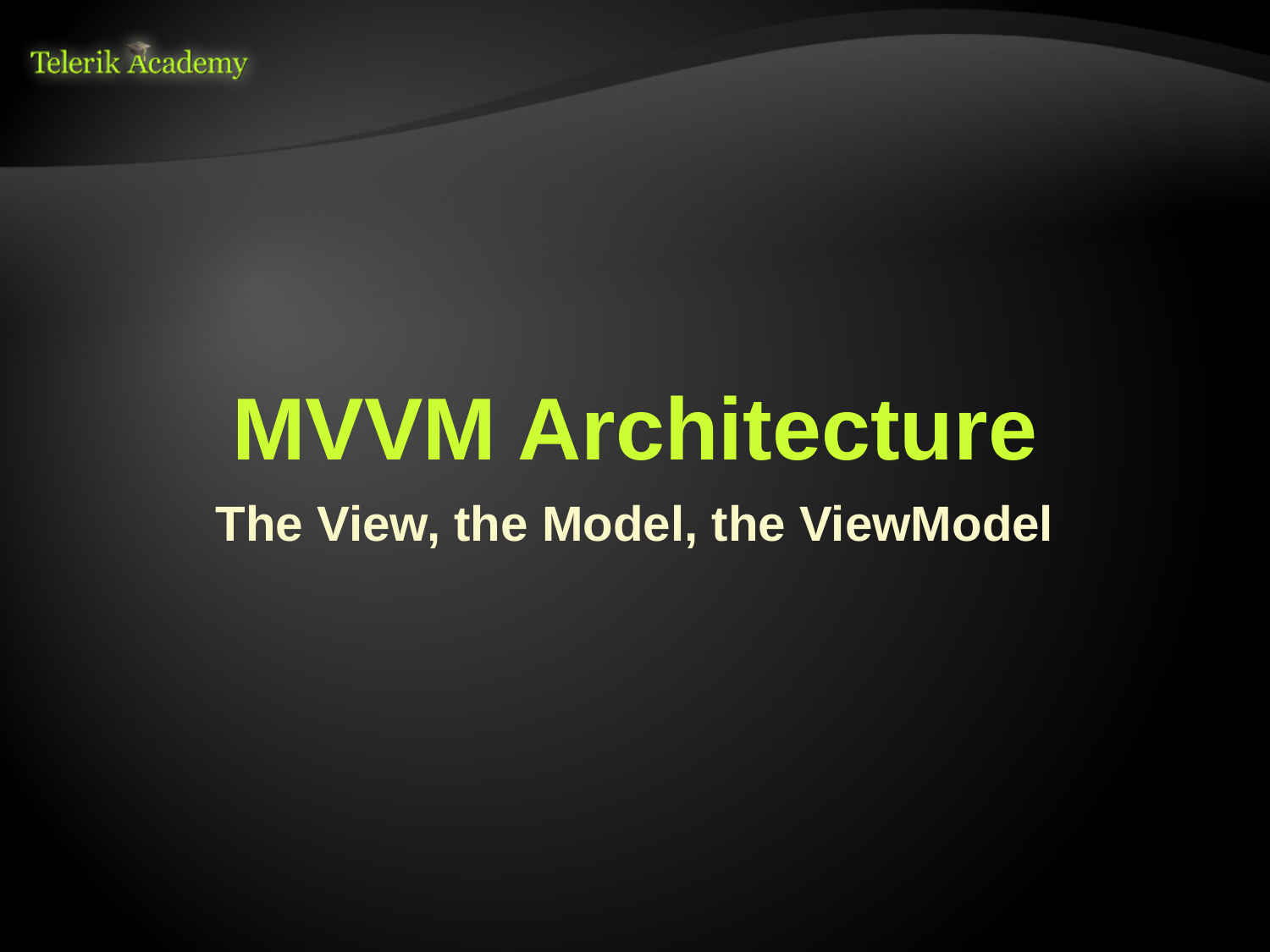

# MVVM Architecture
The View, the Model, the ViewModel